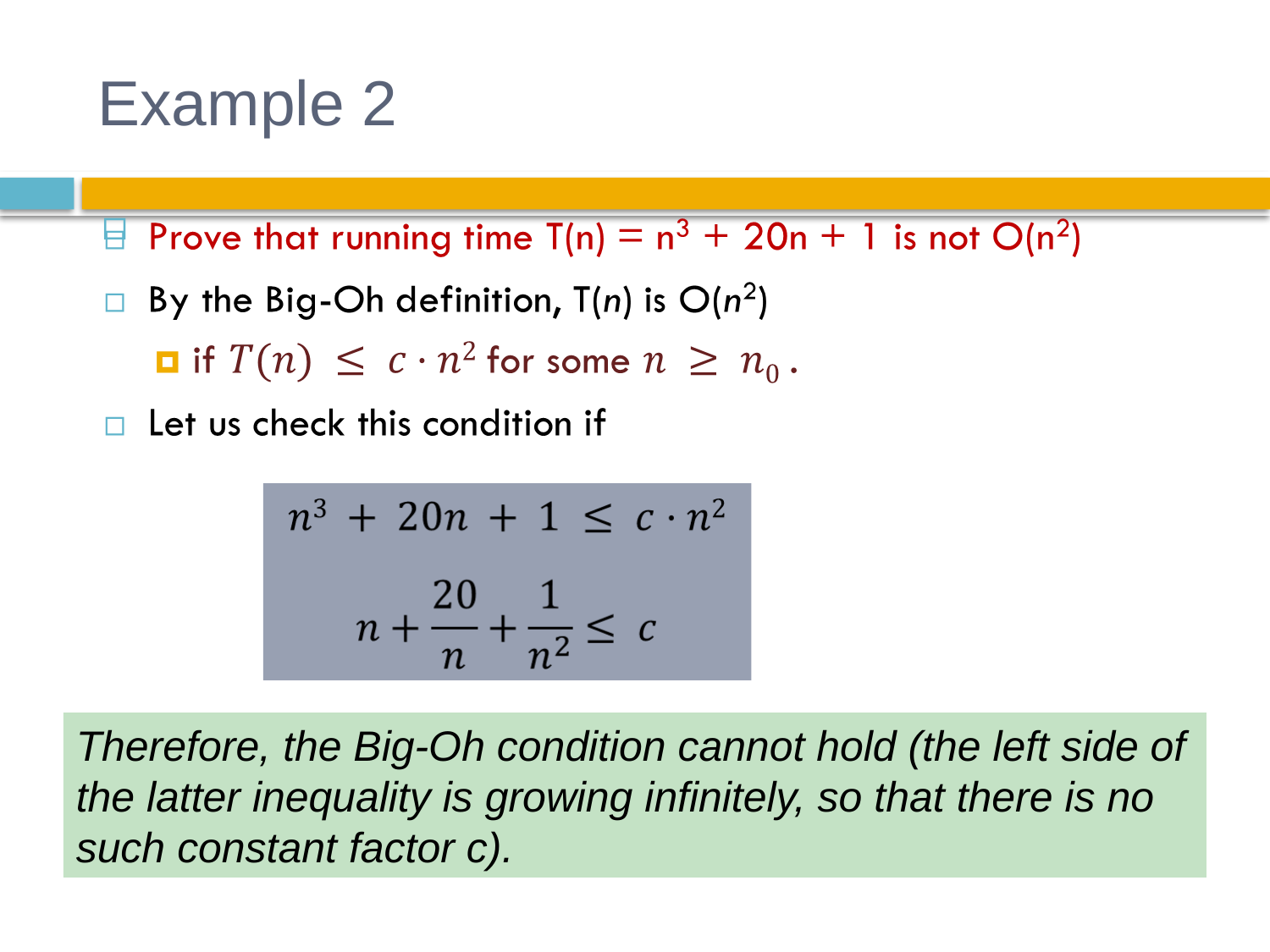

# Example 2

Therefore, the Big-Oh condition cannot hold (the left side of the latter inequality is growing infinitely, so that there is no such constant factor c).